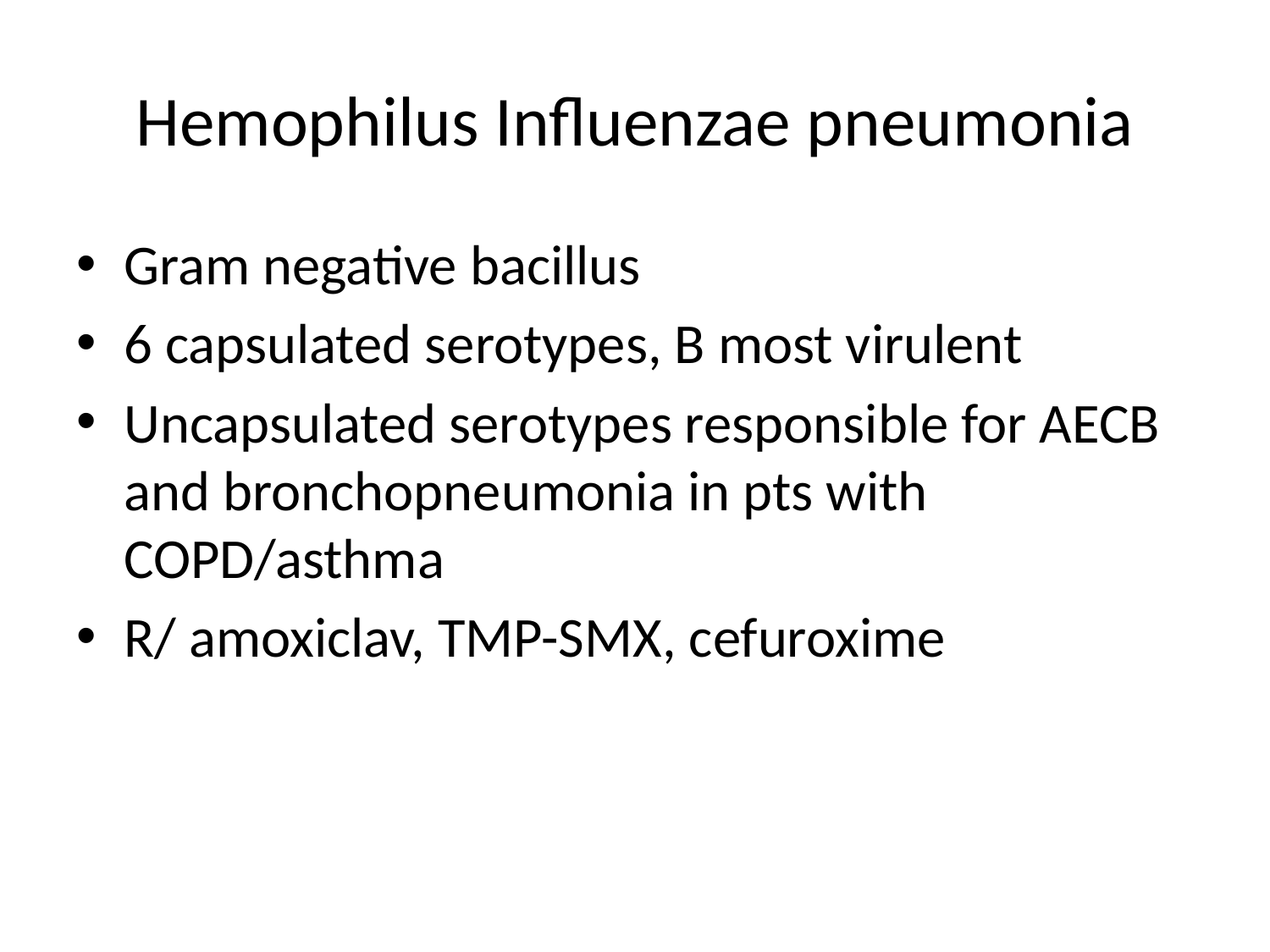

# Hemophilus Influenzae pneumonia
Gram negative bacillus
6 capsulated serotypes, B most virulent
Uncapsulated serotypes responsible for AECB and bronchopneumonia in pts with COPD/asthma
R/ amoxiclav, TMP-SMX, cefuroxime